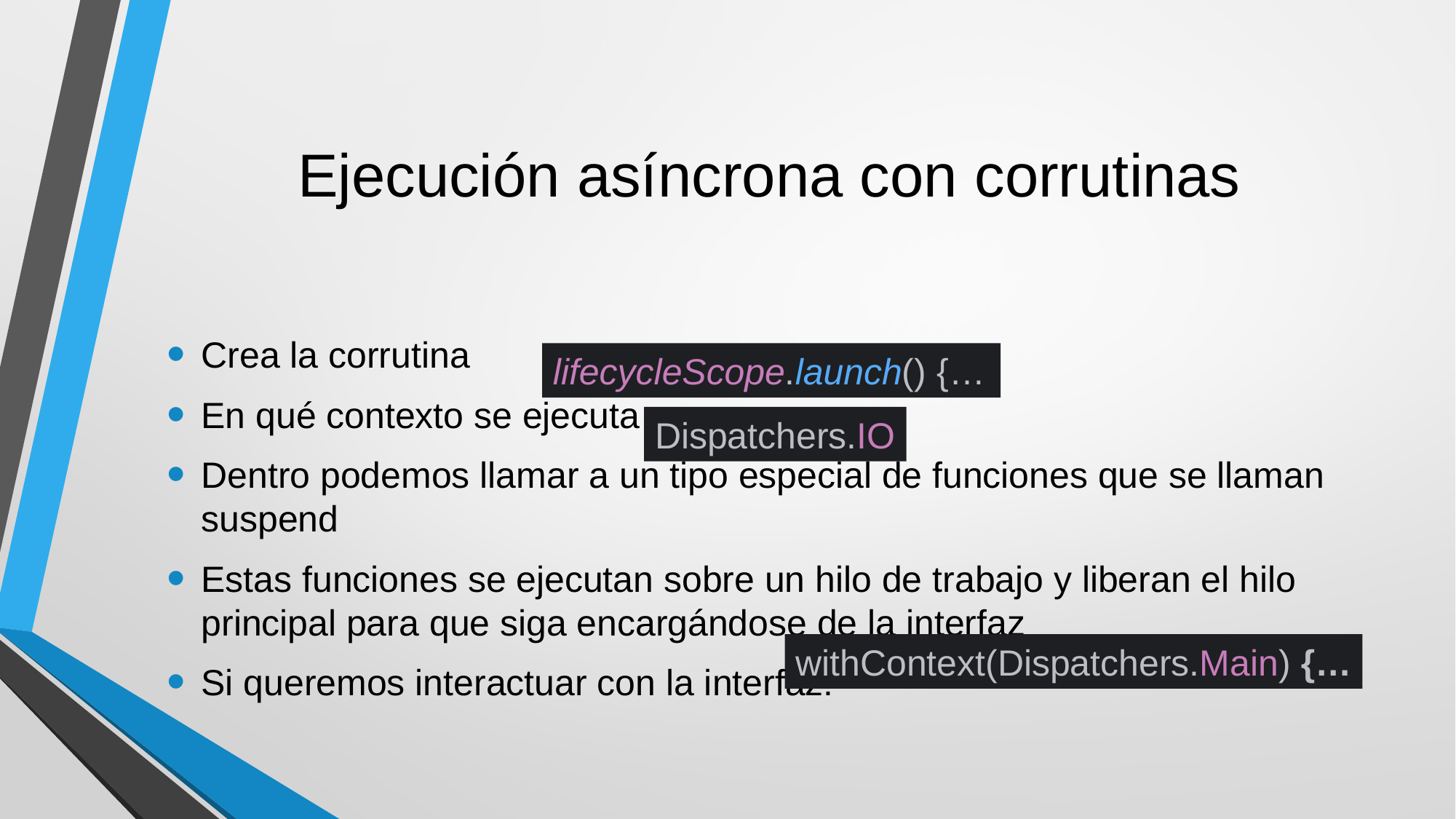

# Ejecución asíncrona con corrutinas
Crea la corrutina
En qué contexto se ejecuta
Dentro podemos llamar a un tipo especial de funciones que se llaman suspend
Estas funciones se ejecutan sobre un hilo de trabajo y liberan el hilo principal para que siga encargándose de la interfaz
Si queremos interactuar con la interfaz:
lifecycleScope.launch() {…
Dispatchers.IO
withContext(Dispatchers.Main) {…